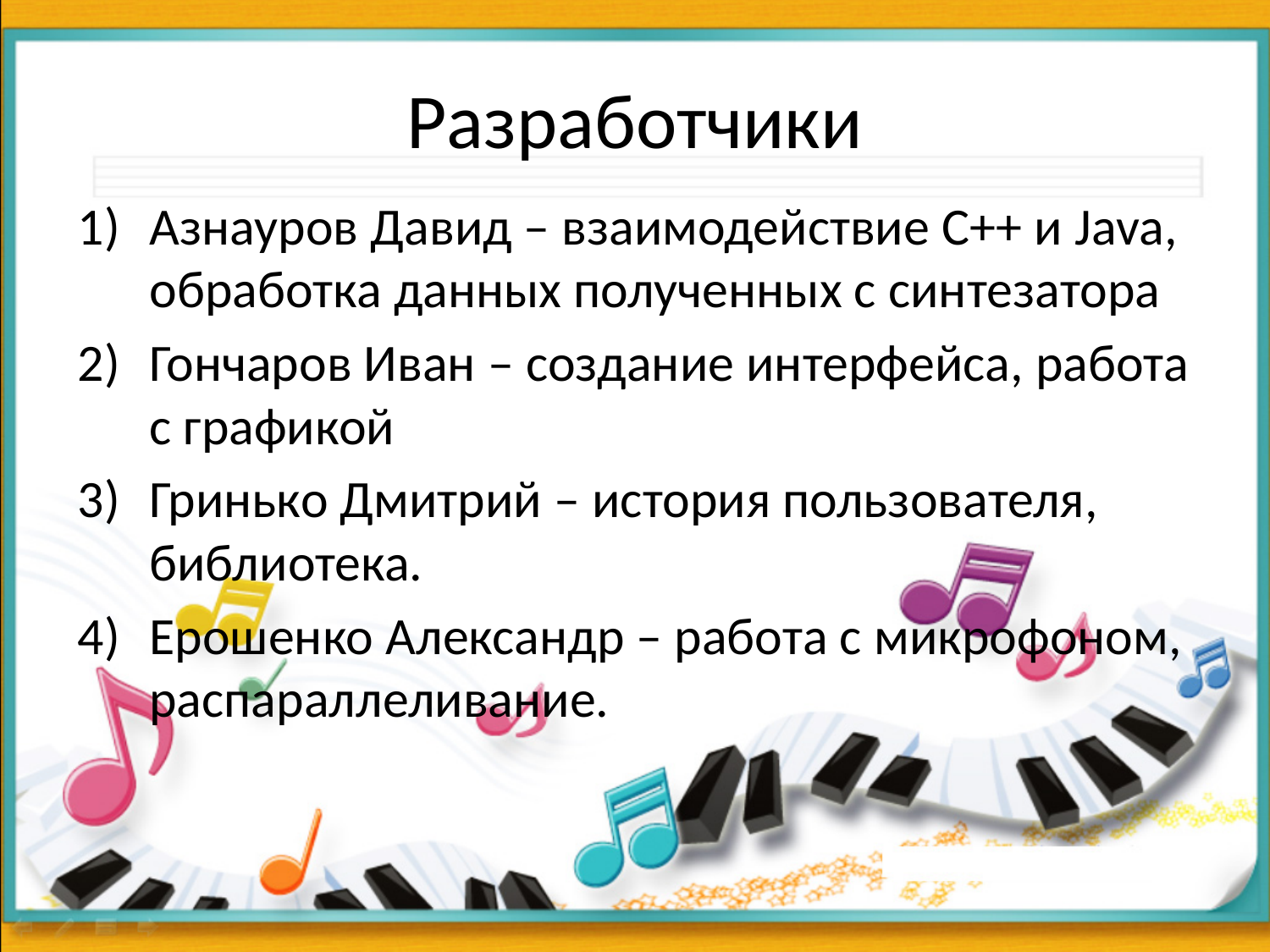

# Разработчики
Азнауров Давид – взаимодействие С++ и Java, обработка данных полученных с синтезатора
Гончаров Иван – создание интерфейса, работа с графикой
Гринько Дмитрий – история пользователя, библиотека.
Ерошенко Александр – работа с микрофоном, распараллеливание.